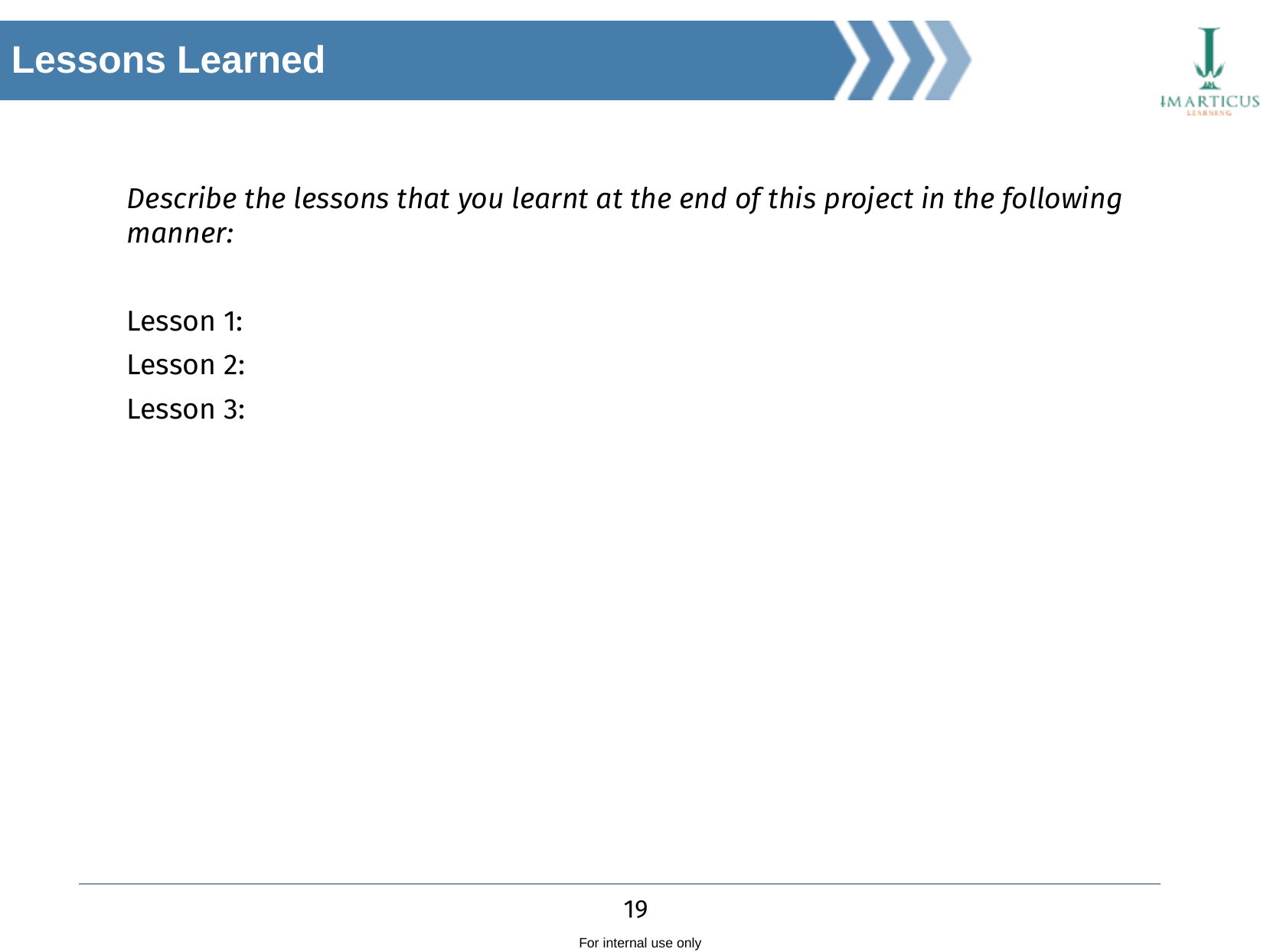

Lessons Learned
Describe the lessons that you learnt at the end of this project in the following manner:

Lesson 1:
Lesson 2:
Lesson 3: